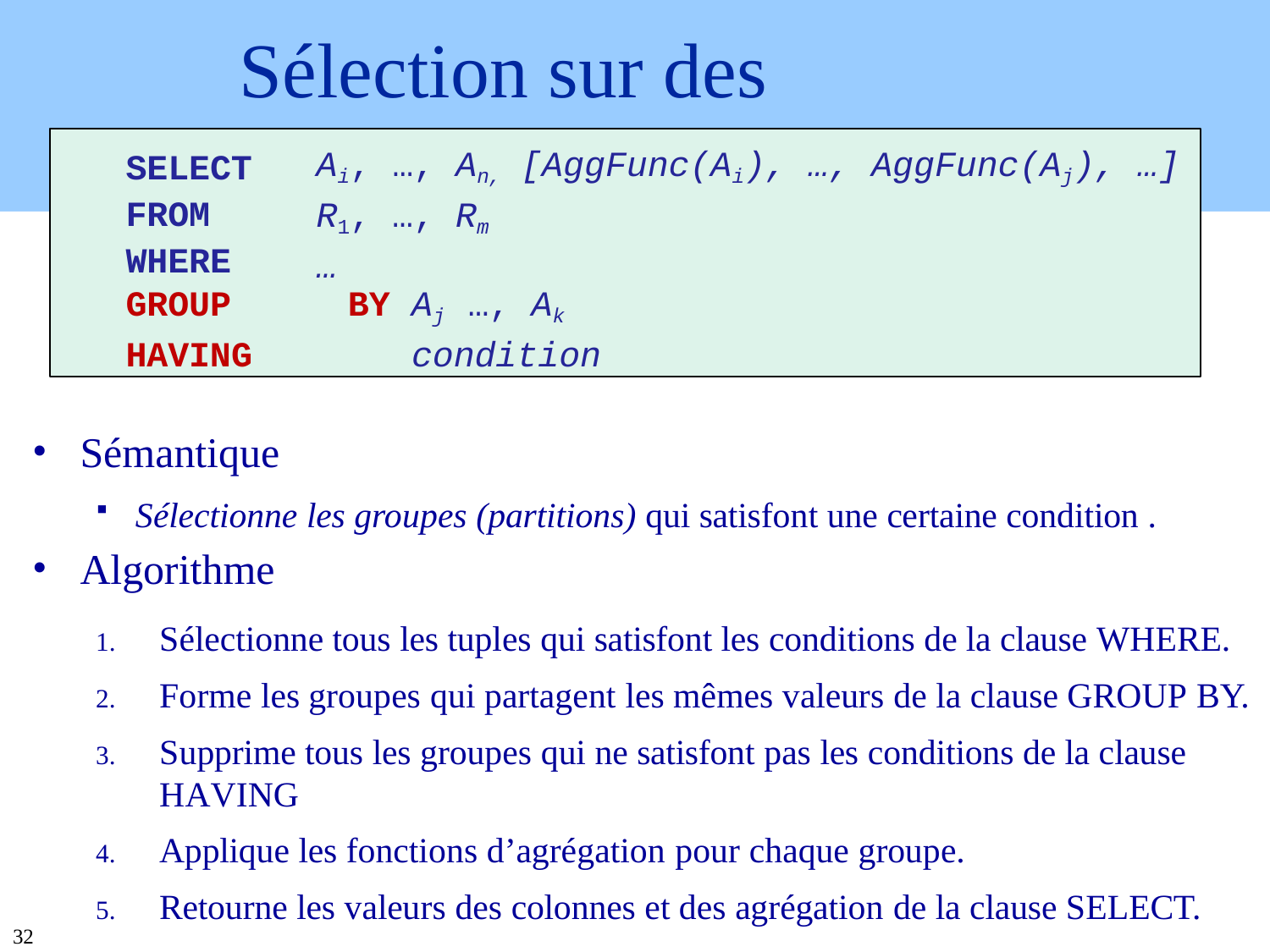

# Sélection sur	des groupes

SELECT FROM WHERE
Ai, …, An,
R1, …, Rm
…
[AggFunc(Ai), …, AggFunc(Aj), …]
GROUP	BY	Aj	…, Ak
HAVING	condition

Sémantique
Sélectionne les groupes (partitions) qui satisfont une certaine condition .
Algorithme
Sélectionne tous les tuples qui satisfont les conditions de la clause WHERE.
Forme les groupes qui partagent les mêmes valeurs de la clause GROUP BY.
Supprime tous les groupes qui ne satisfont pas les conditions de la clause
HAVING
Applique les fonctions d’agrégation pour chaque groupe.
Retourne les valeurs des colonnes et des agrégation de la clause SELECT.
32